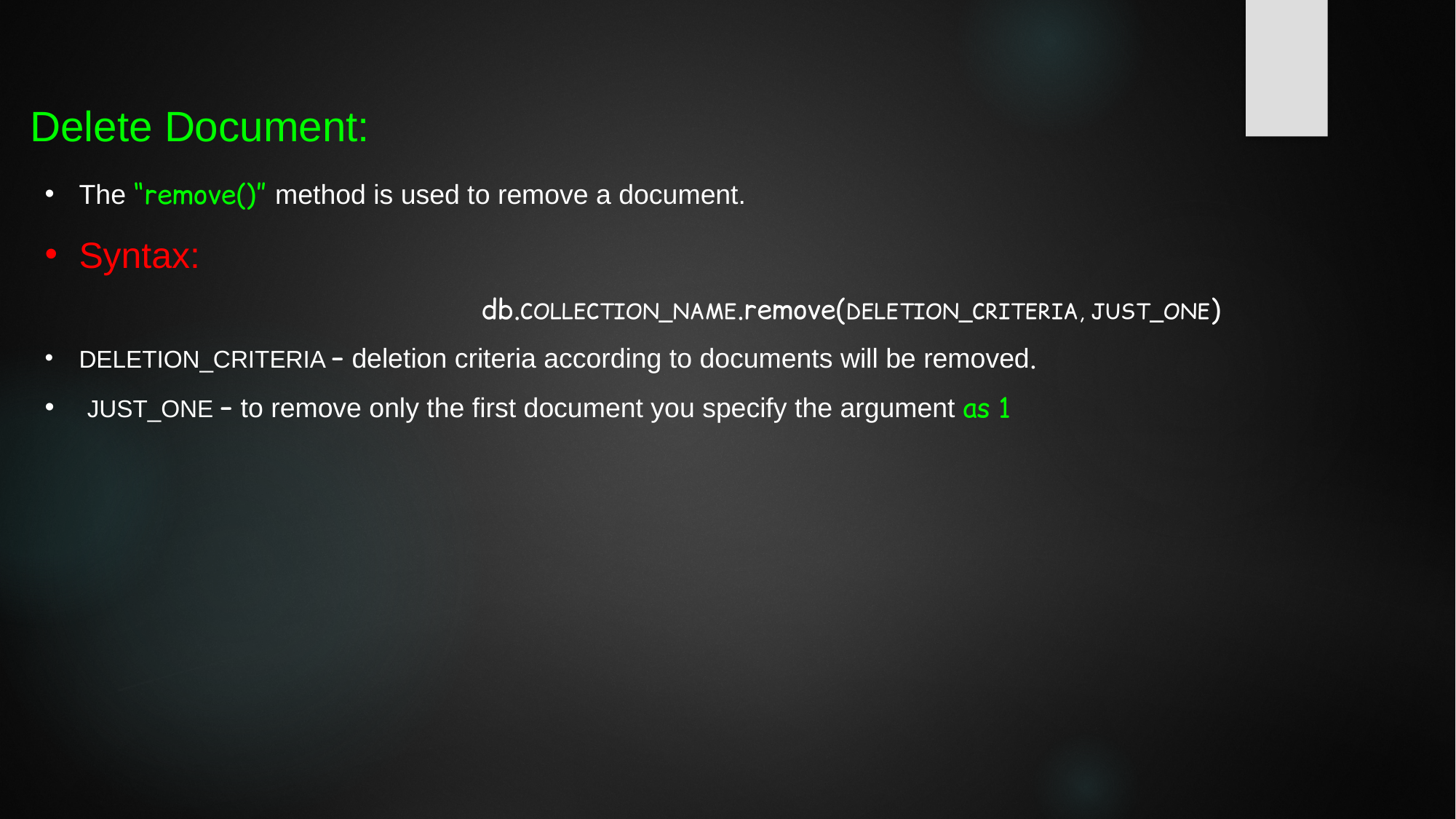

# Delete Document:
The “remove()” method is used to remove a document.
Syntax:
				db.COLLECTION_NAME.remove(DELETION_CRITERIA, JUST_ONE)
DELETION_CRITERIA – deletion criteria according to documents will be removed.
 JUST_ONE – to remove only the first document you specify the argument as 1